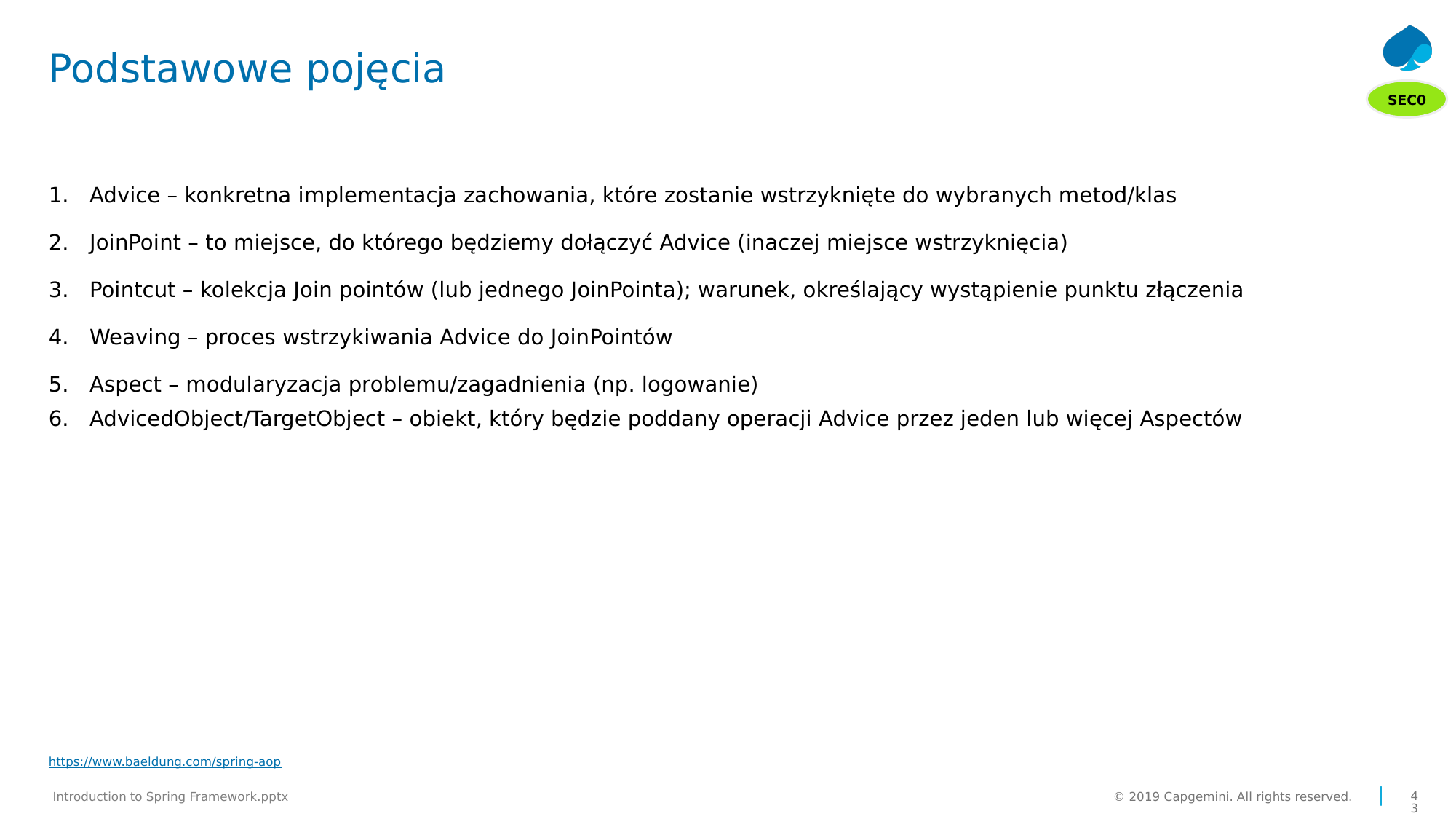

# Podstawowe pojęcia
SEC0
Advice – konkretna implementacja zachowania, które zostanie wstrzyknięte do wybranych metod/klas
JoinPoint – to miejsce, do którego będziemy dołączyć Advice (inaczej miejsce wstrzyknięcia)
Pointcut – kolekcja Join pointów (lub jednego JoinPointa); warunek, określający wystąpienie punktu złączenia
Weaving – proces wstrzykiwania Advice do JoinPointów
Aspect – modularyzacja problemu/zagadnienia (np. logowanie)
AdvicedObject/TargetObject – obiekt, który będzie poddany operacji Advice przez jeden lub więcej Aspectów

https://www.baeldung.com/spring-aop
© 2019 Capgemini. All rights reserved.
43